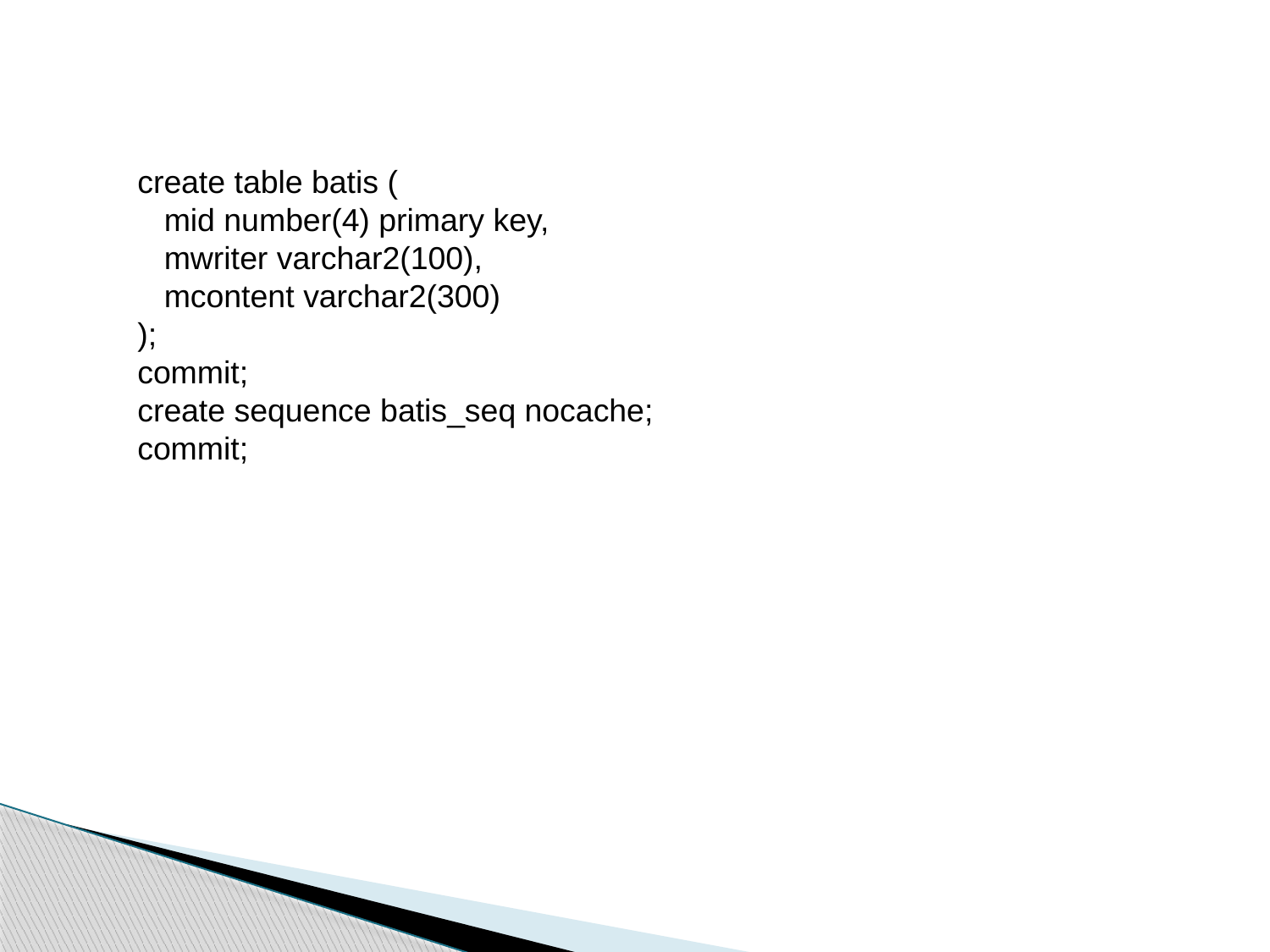

create table batis (
   mid number(4) primary key,
   mwriter varchar2(100),
   mcontent varchar2(300)
);
commit;
create sequence batis_seq nocache;
commit;